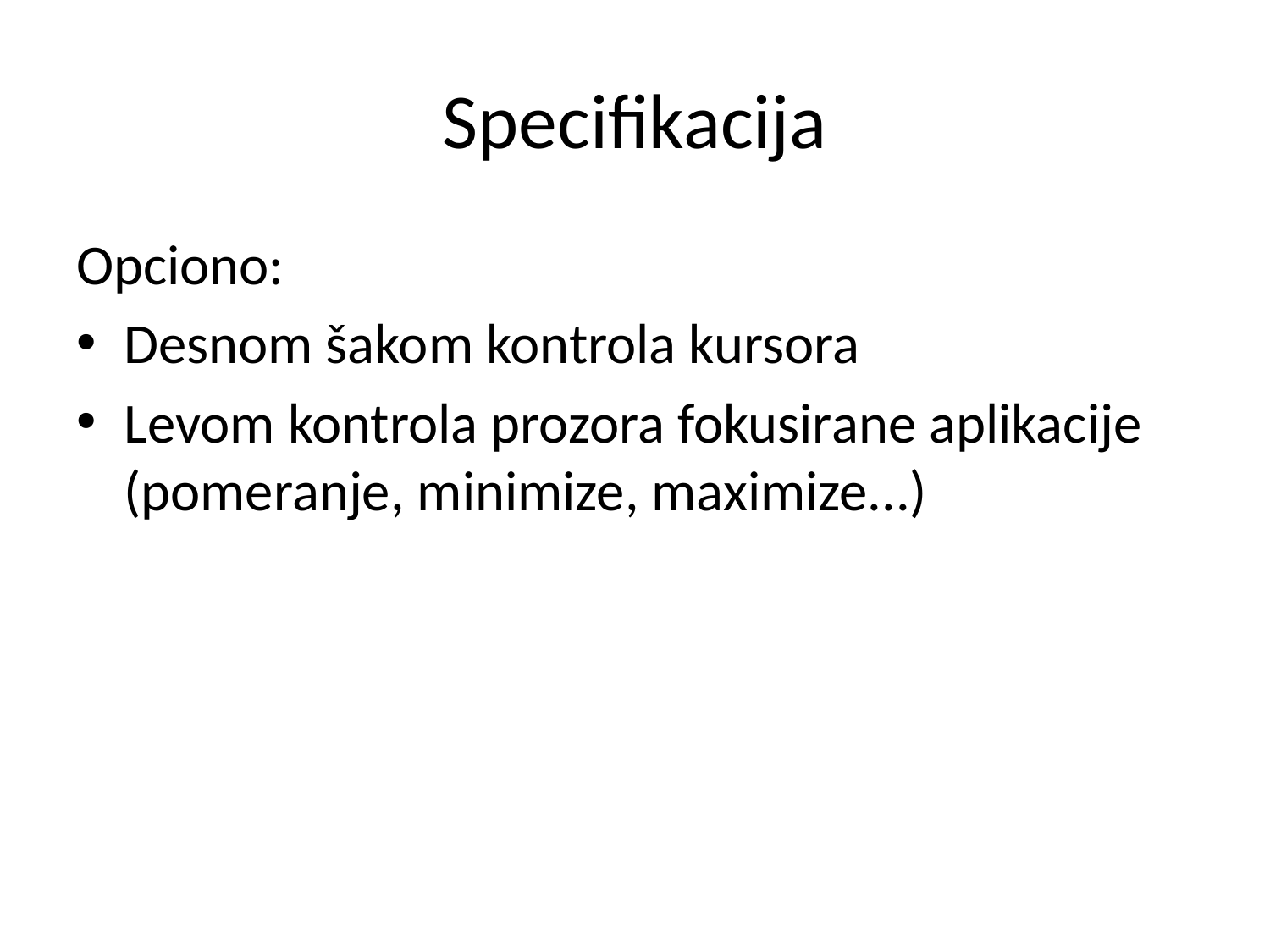

# Specifikacija
Opciono:
Desnom šakom kontrola kursora
Levom kontrola prozora fokusirane aplikacije (pomeranje, minimize, maximize...)